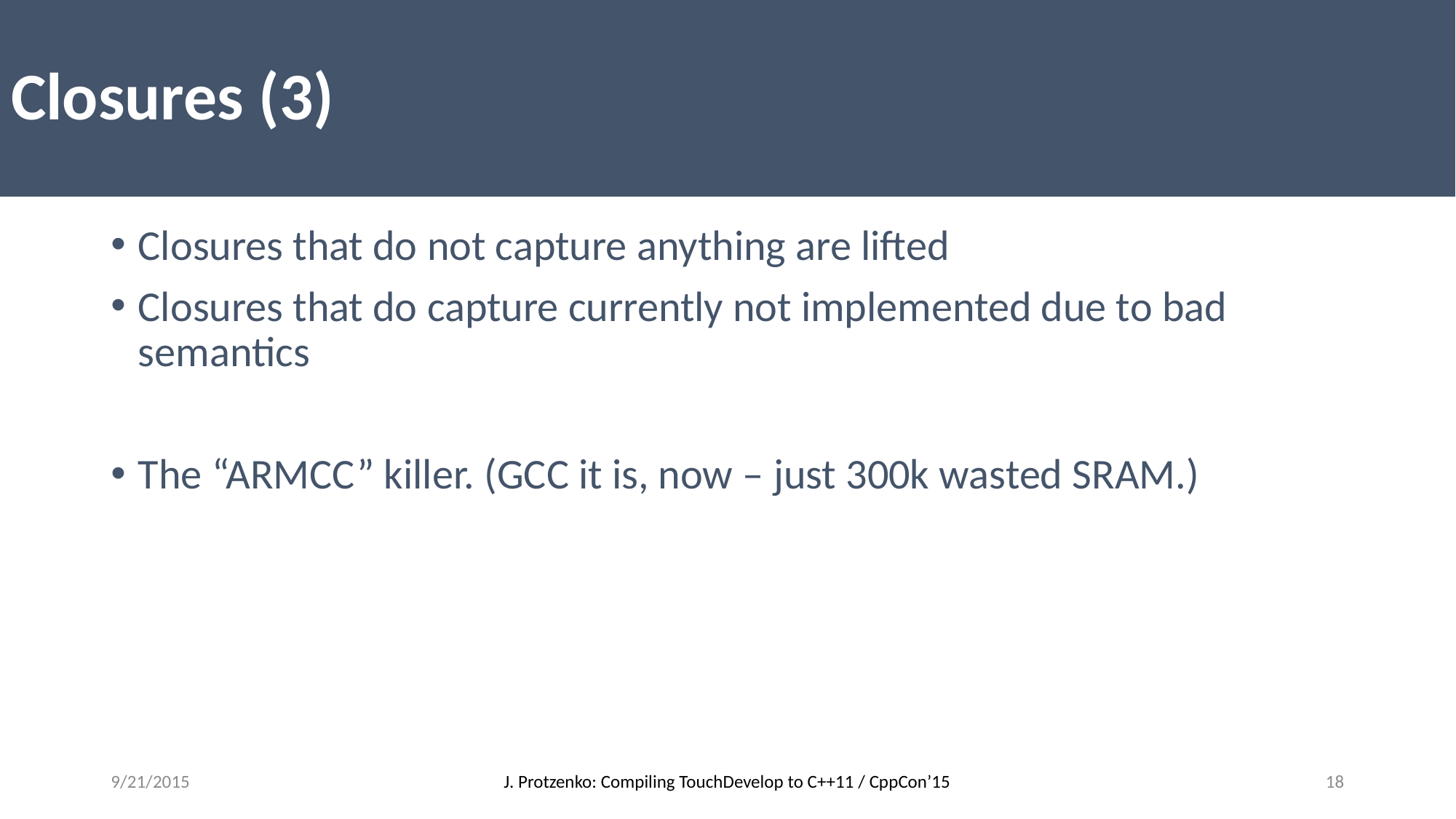

# Closures (3)
Closures that do not capture anything are lifted
Closures that do capture currently not implemented due to bad semantics

The “ARMCC” killer. (GCC it is, now – just 300k wasted SRAM.)